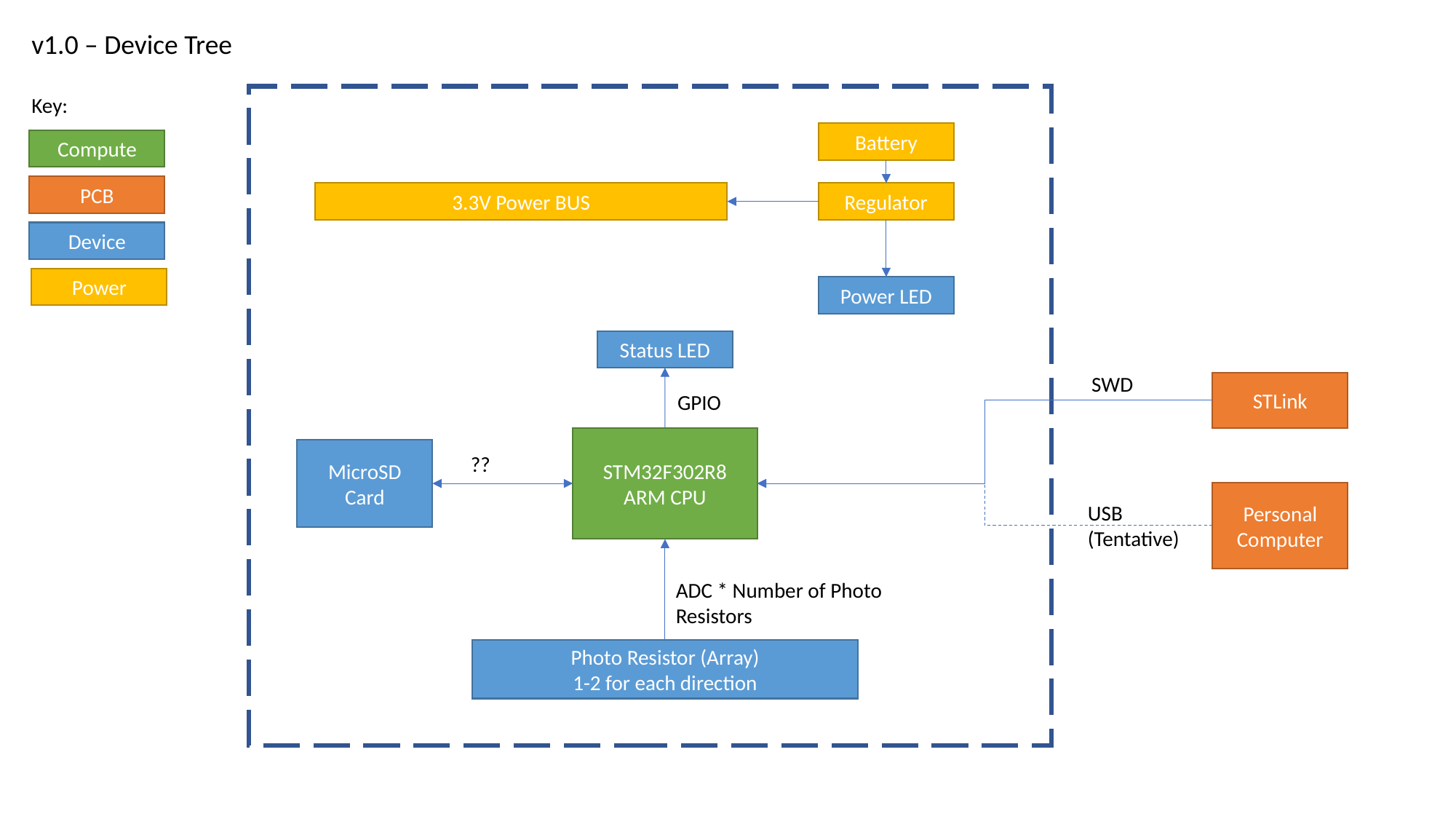

v1.0 – Device Tree
Key:

Battery
Compute
PCB
3.3V Power BUS
Regulator
Device
Power
Power LED
Status LED
SWD
STLink
GPIO
STM32F302R8
ARM CPU
MicroSD Card
??
Personal Computer
USB
(Tentative)
ADC * Number of Photo Resistors
Photo Resistor (Array)
1-2 for each direction